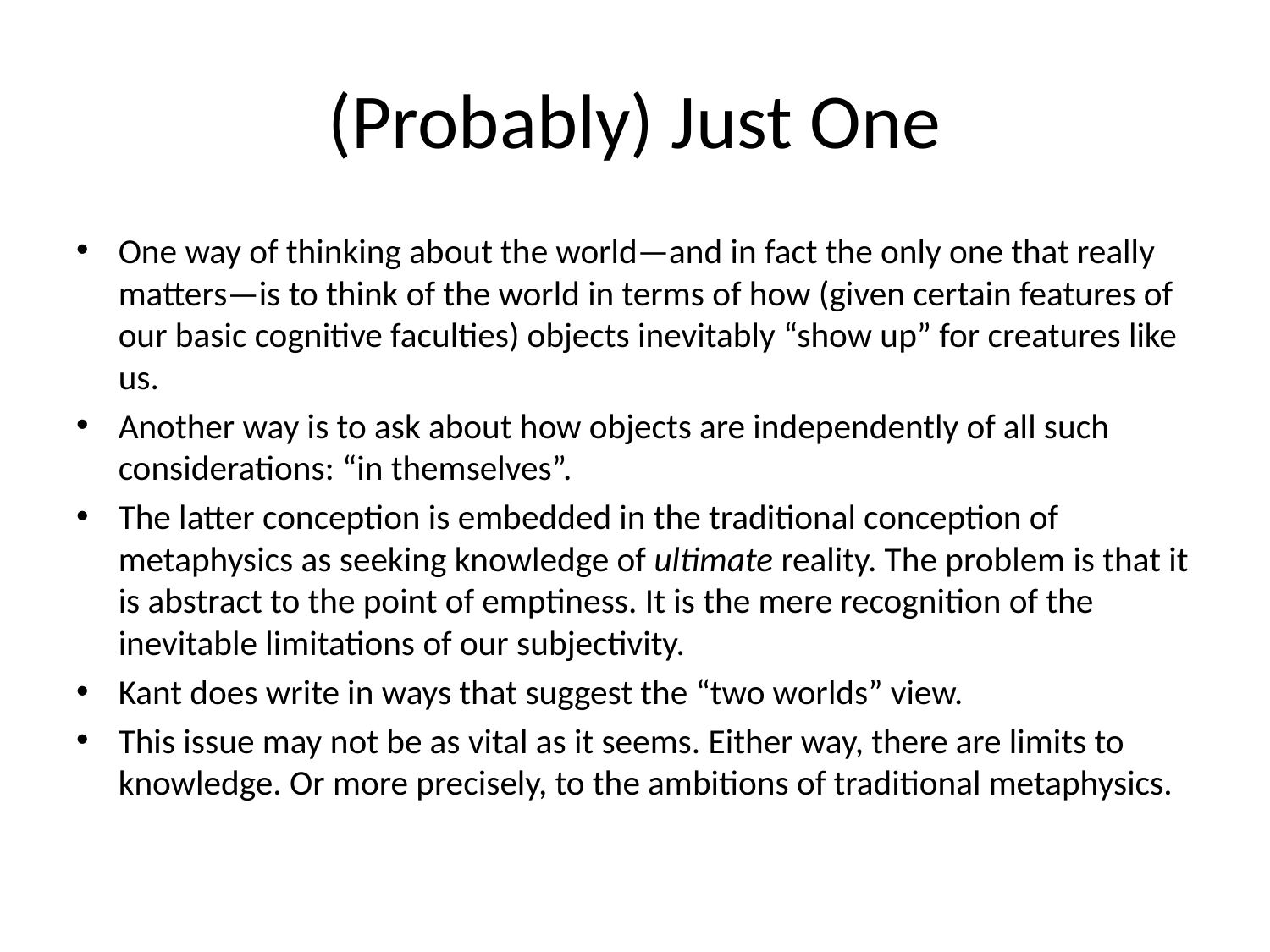

# (Probably) Just One
One way of thinking about the world—and in fact the only one that really matters—is to think of the world in terms of how (given certain features of our basic cognitive faculties) objects inevitably “show up” for creatures like us.
Another way is to ask about how objects are independently of all such considerations: “in themselves”.
The latter conception is embedded in the traditional conception of metaphysics as seeking knowledge of ultimate reality. The problem is that it is abstract to the point of emptiness. It is the mere recognition of the inevitable limitations of our subjectivity.
Kant does write in ways that suggest the “two worlds” view.
This issue may not be as vital as it seems. Either way, there are limits to knowledge. Or more precisely, to the ambitions of traditional metaphysics.